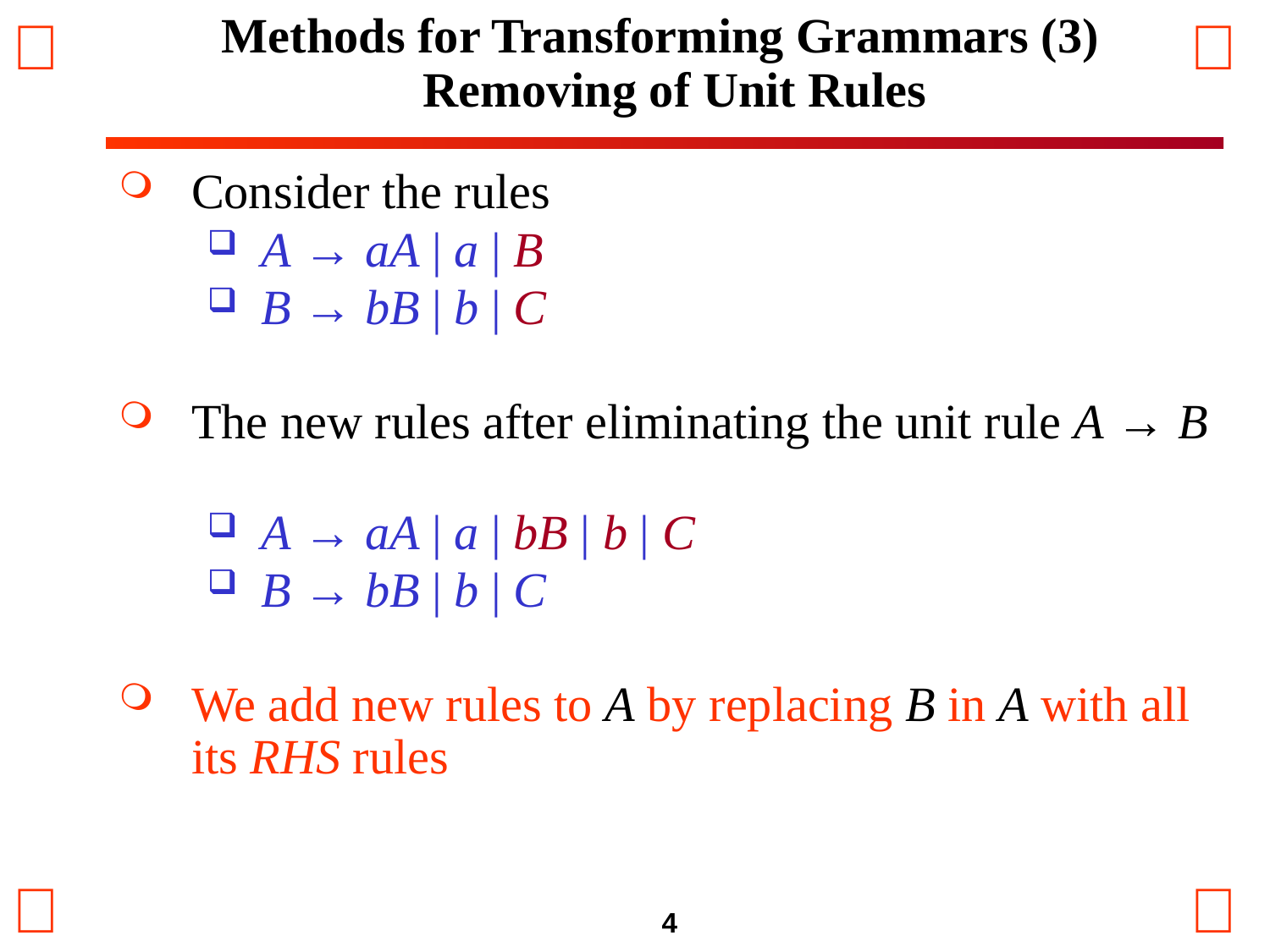

Methods for Transforming Grammars (3)
 Removing of Unit Rules
Consider the rules
A → aA | a | B
B → bB | b | C

The new rules after eliminating the unit rule A → B
A → aA | a | bB | b | C
B → bB | b | C

We add new rules to A by replacing B in A with all its RHS rules